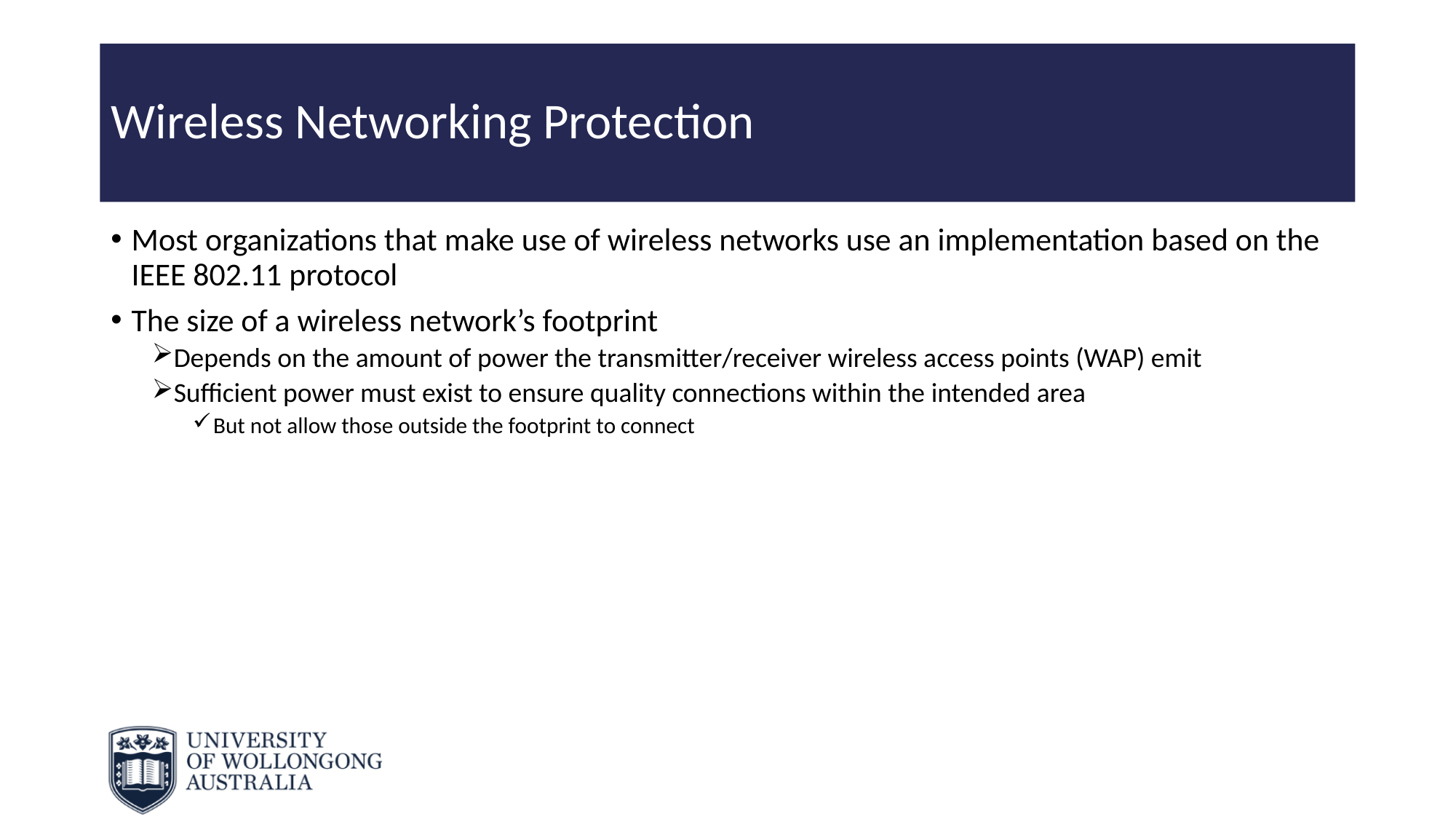

# Wireless Networking Protection
Most organizations that make use of wireless networks use an implementation based on the IEEE 802.11 protocol
The size of a wireless network’s footprint
Depends on the amount of power the transmitter/receiver wireless access points (WAP) emit
Sufficient power must exist to ensure quality connections within the intended area
But not allow those outside the footprint to connect